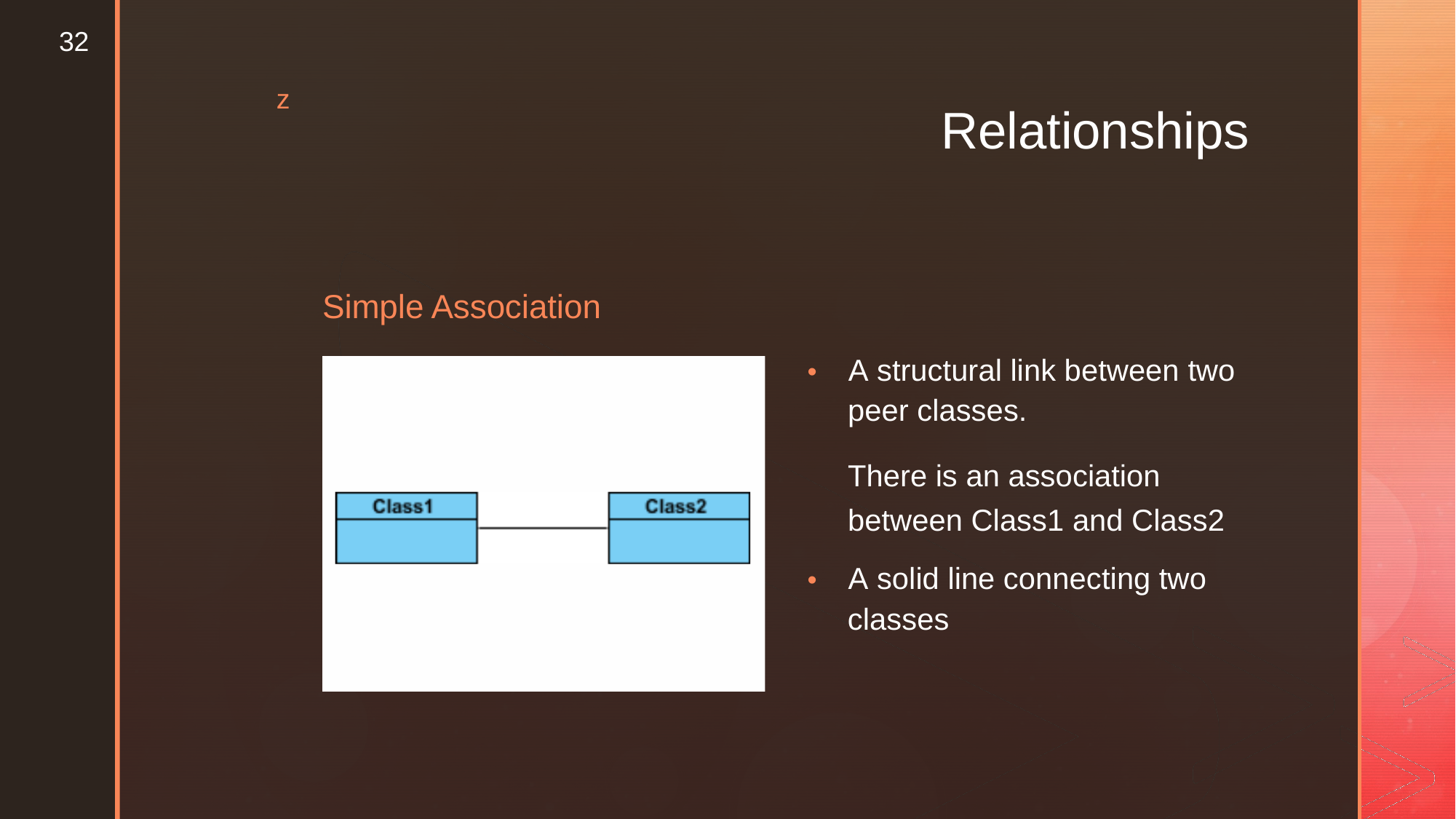

32
z
Relationships

Simple Association
•    A structural link between two
peer classes.
	There is an association between Class1 and Class2

•    A solid line connecting two
classes